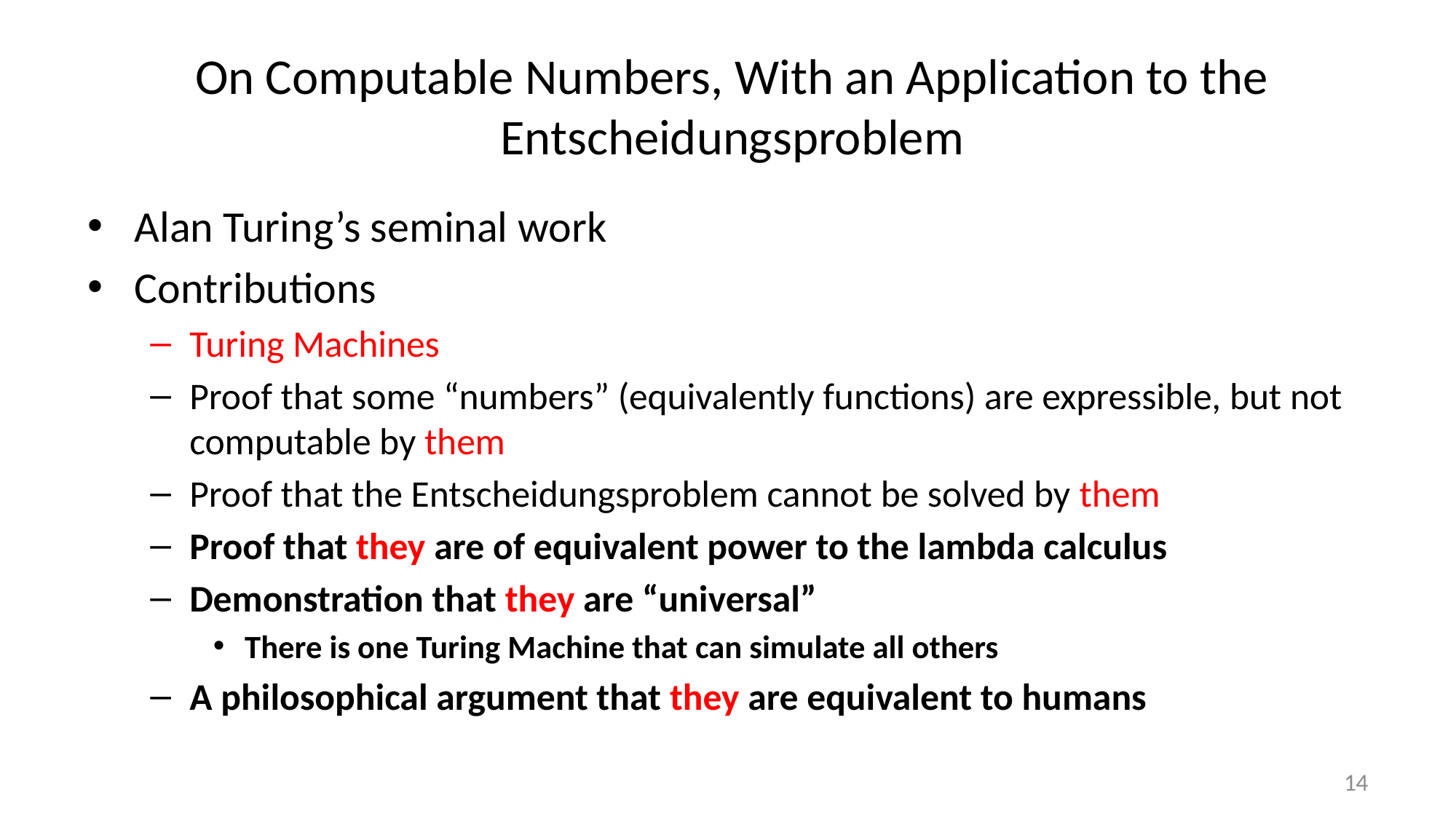

# On Computable Numbers, With an Application to the Entscheidungsproblem
Alan Turing’s seminal work
Contributions
Turing Machines
Proof that some “numbers” (equivalently functions) are expressible, but not computable by them
Proof that the Entscheidungsproblem cannot be solved by them
Proof that they are of equivalent power to the lambda calculus
Demonstration that they are “universal”
There is one Turing Machine that can simulate all others
A philosophical argument that they are equivalent to humans

14